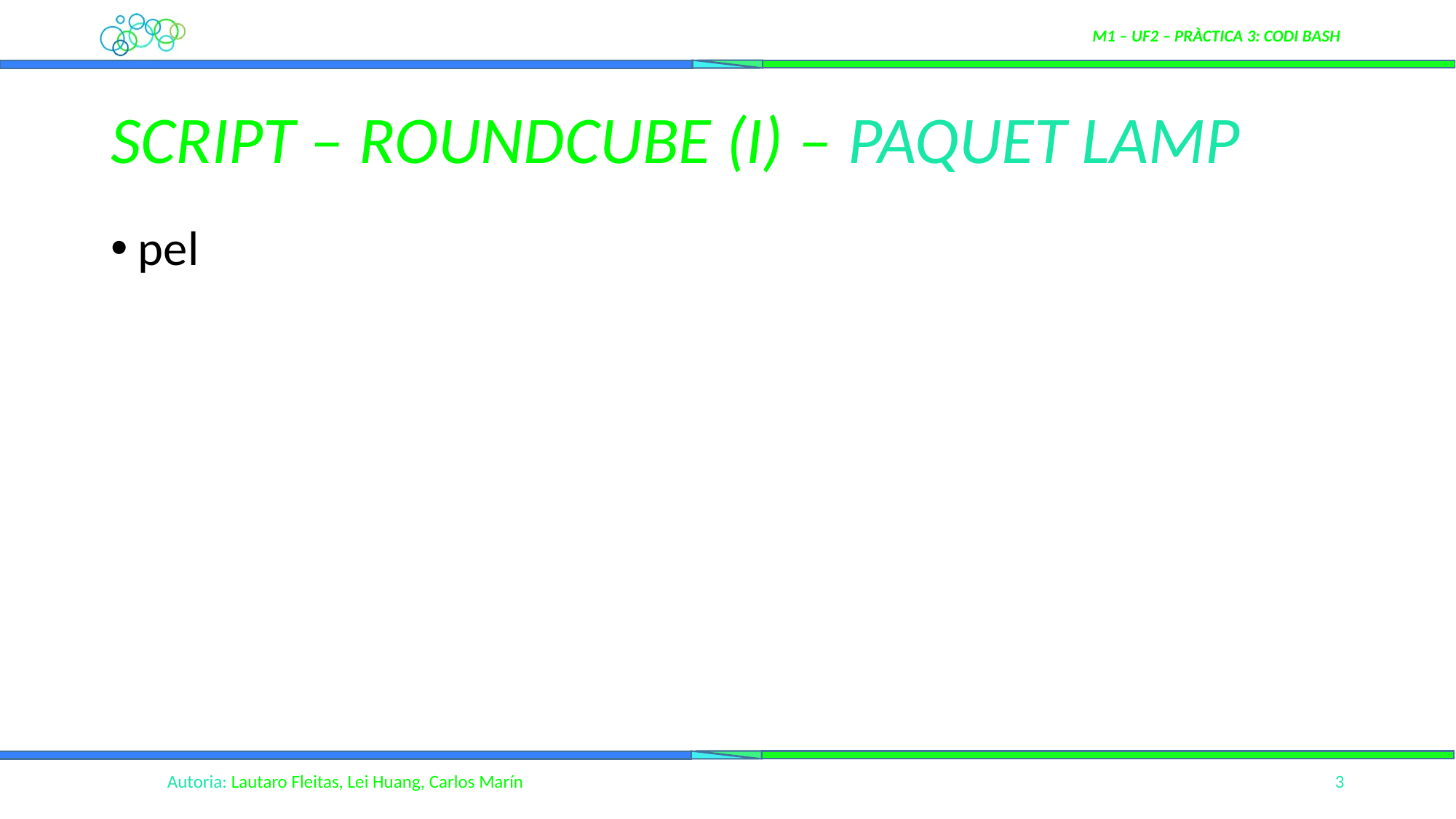

# SCRIPT – ROUNDCUBE (I) – PAQUET LAMP
pel
3